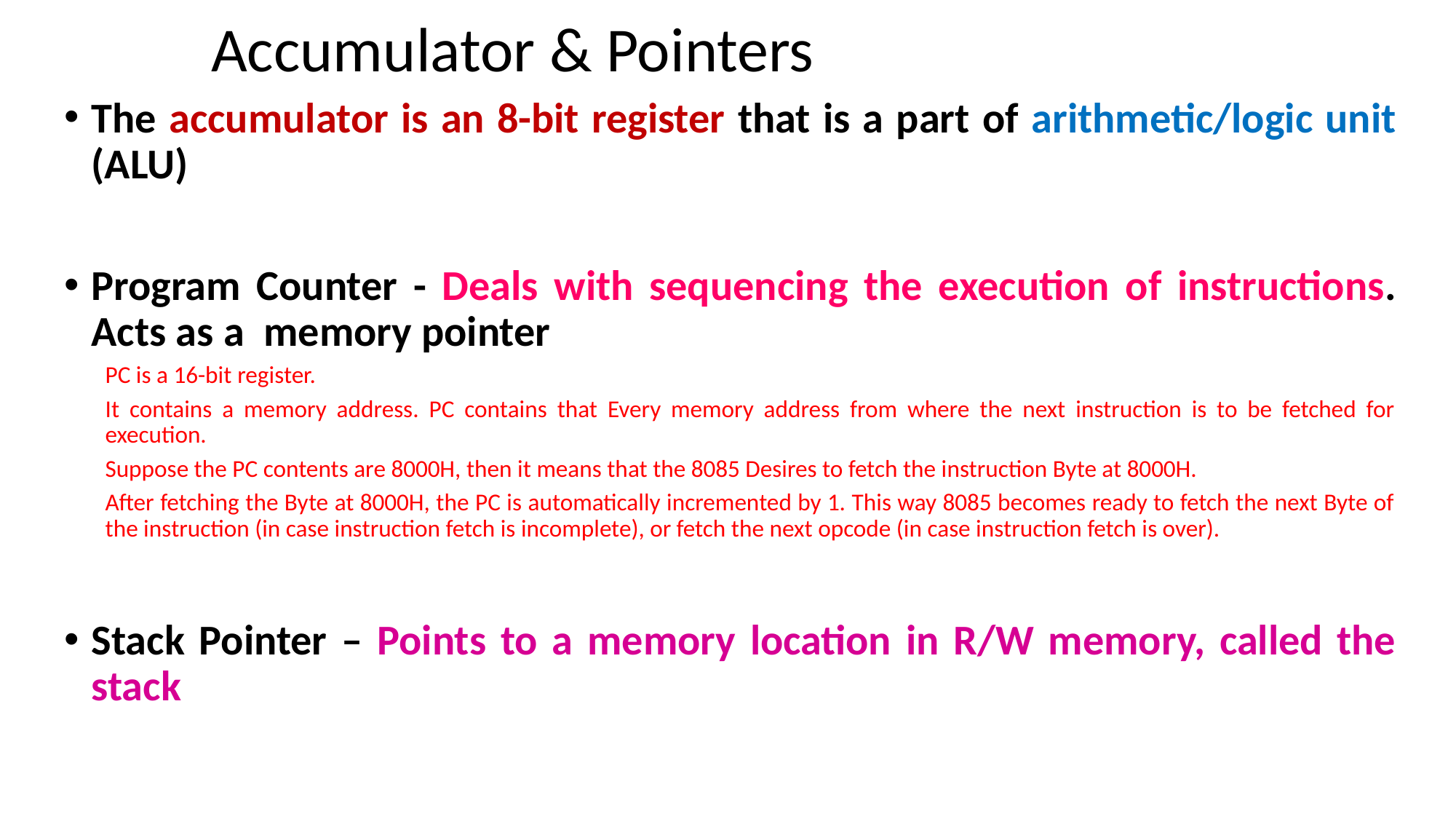

# Accumulator & Pointers
The accumulator is an 8-bit register that is a part of arithmetic/logic unit (ALU)

Program Counter - Deals with sequencing the execution of instructions. Acts as a  memory pointer
PC is a 16-bit register.
It contains a memory address. PC contains that Every memory address from where the next instruction is to be fetched for execution.
Suppose the PC contents are 8000H, then it means that the 8085 Desires to fetch the instruction Byte at 8000H.
After fetching the Byte at 8000H, the PC is automatically incremented by 1. This way 8085 becomes ready to fetch the next Byte of the instruction (in case instruction fetch is incomplete), or fetch the next opcode (in case instruction fetch is over).

Stack Pointer – Points to a memory location in R/W memory, called the stack